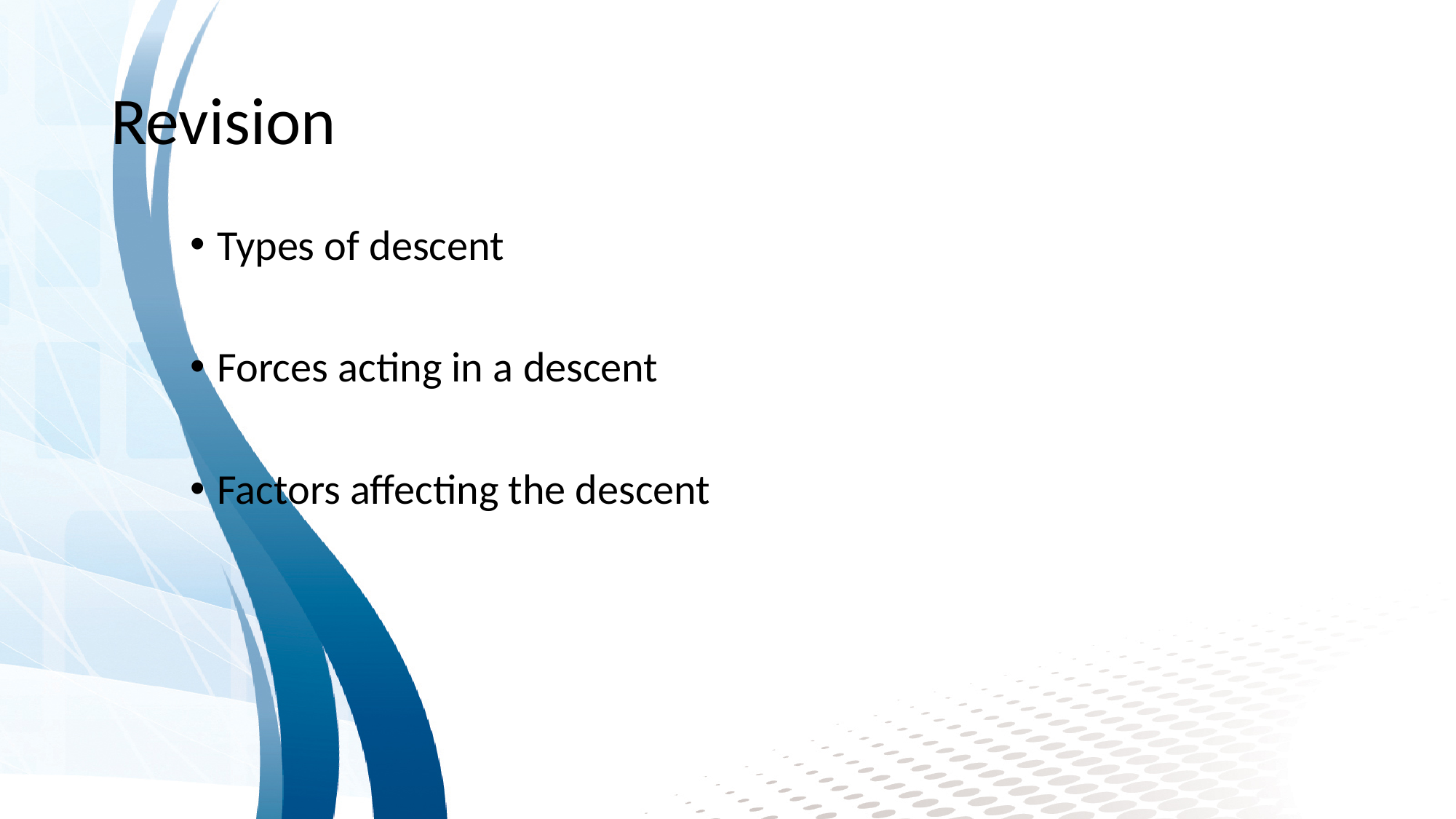

# Revision
Types of descent

Forces acting in a descent

Factors affecting the descent